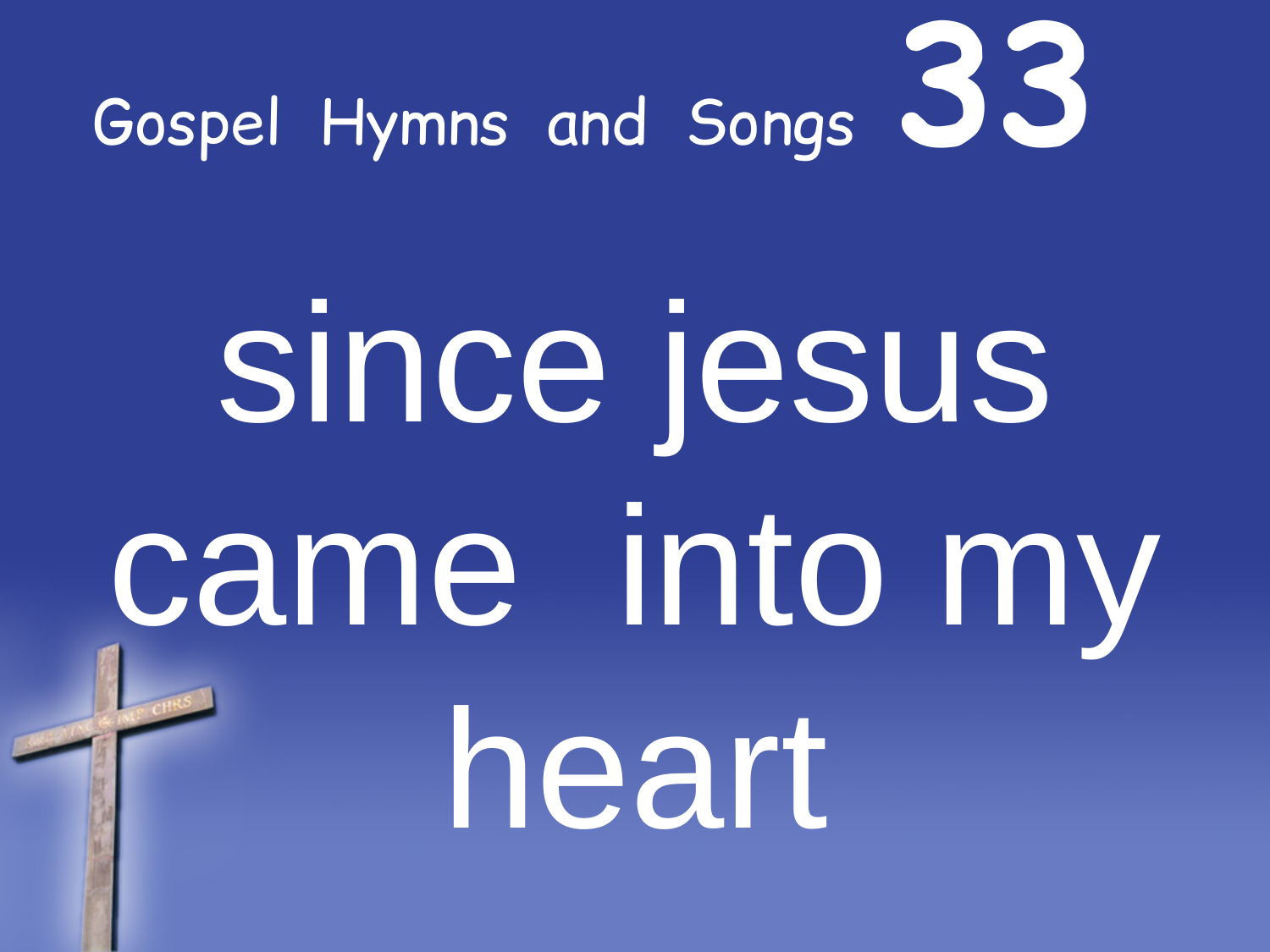

# Gospel  Hymns  and  Songs  33
since jesus came  into my heart